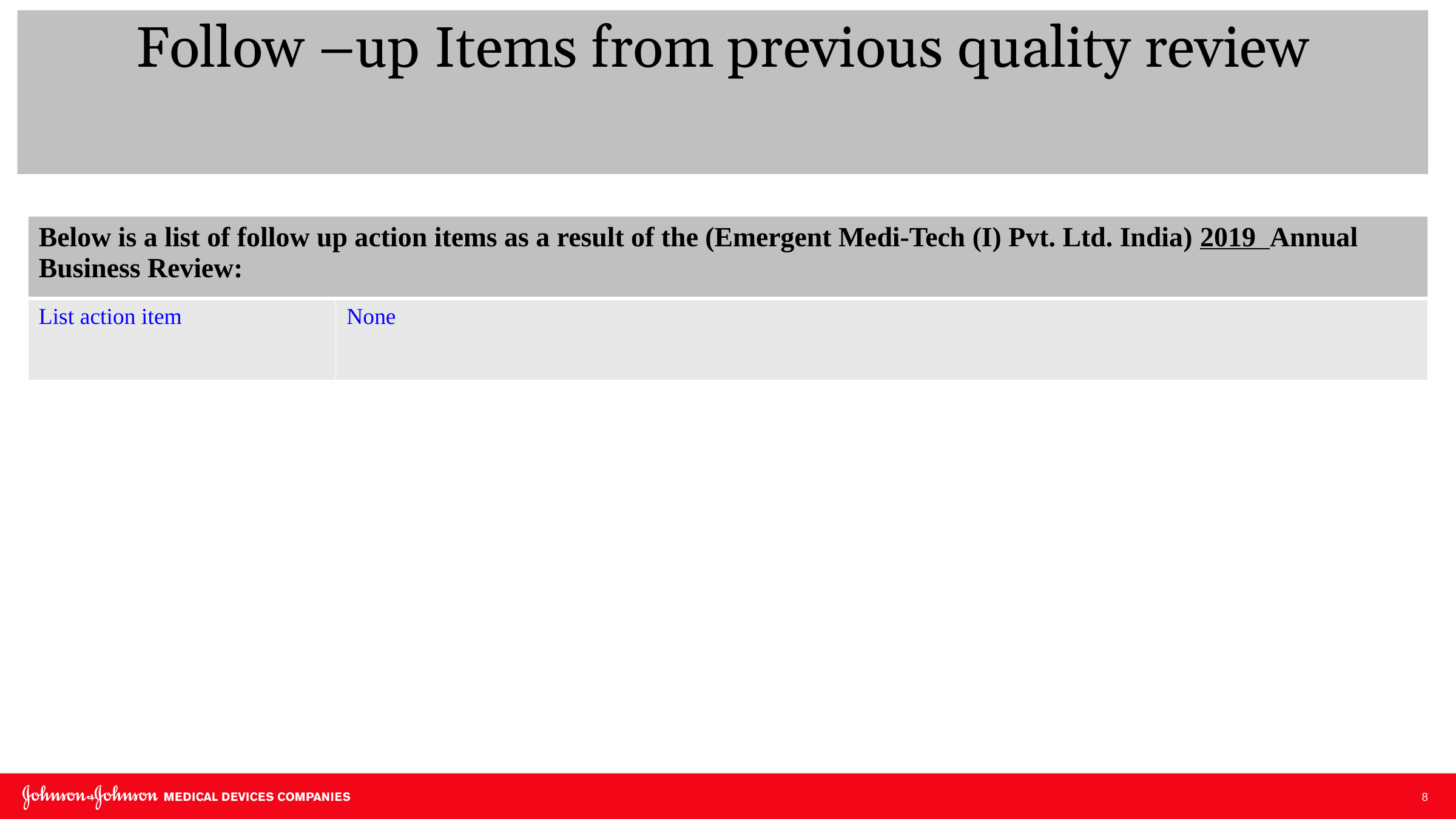

# Follow –up Items from previous quality review
| Below is a list of follow up action items as a result of the (Emergent Medi-Tech (I) Pvt. Ltd. India) 2019 Annual Business Review: |  |
| --- | --- |
| List action item | None |
8